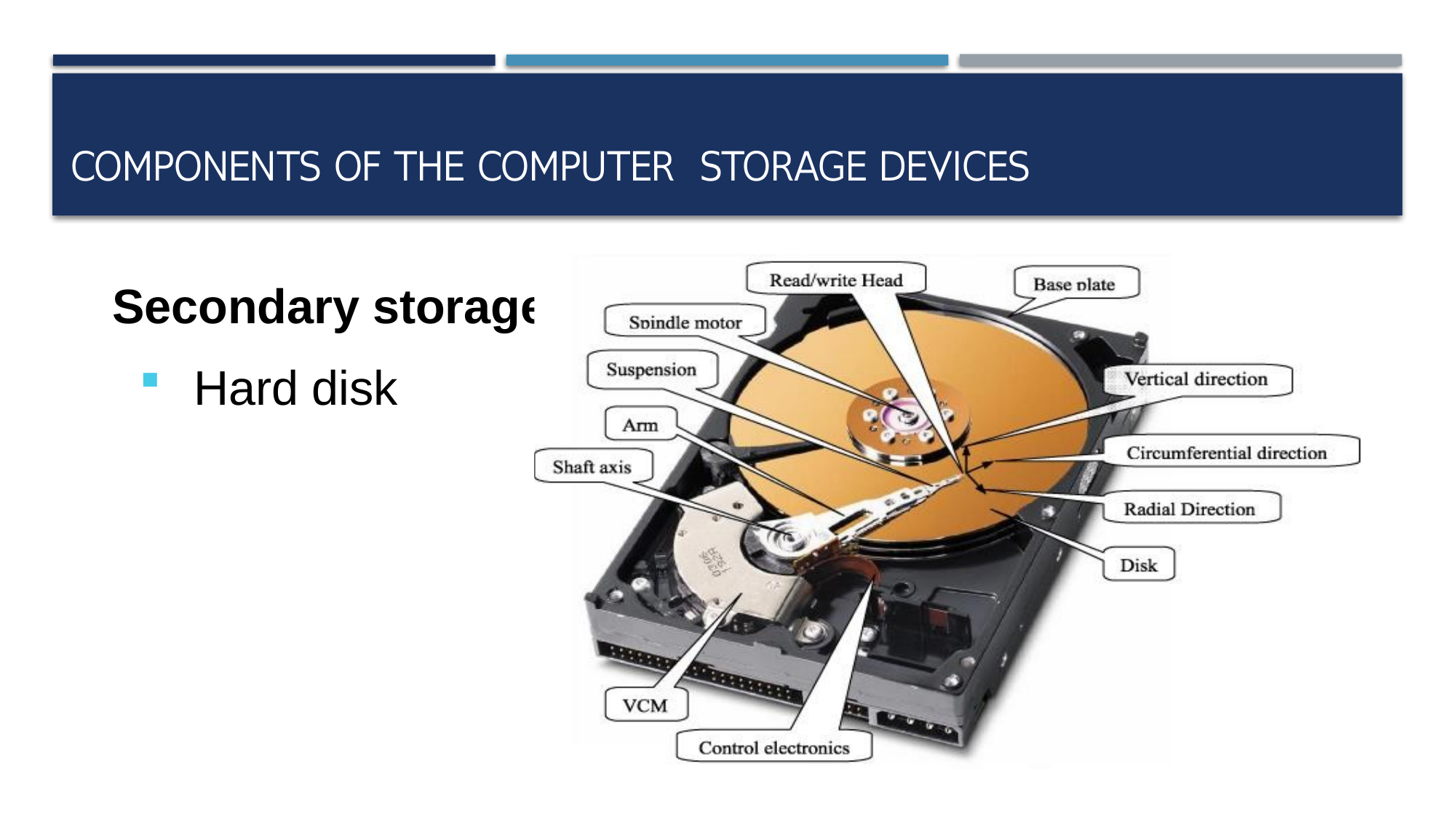

# Components of the Computer  Storage Devices

Secondary storage
Hard disk